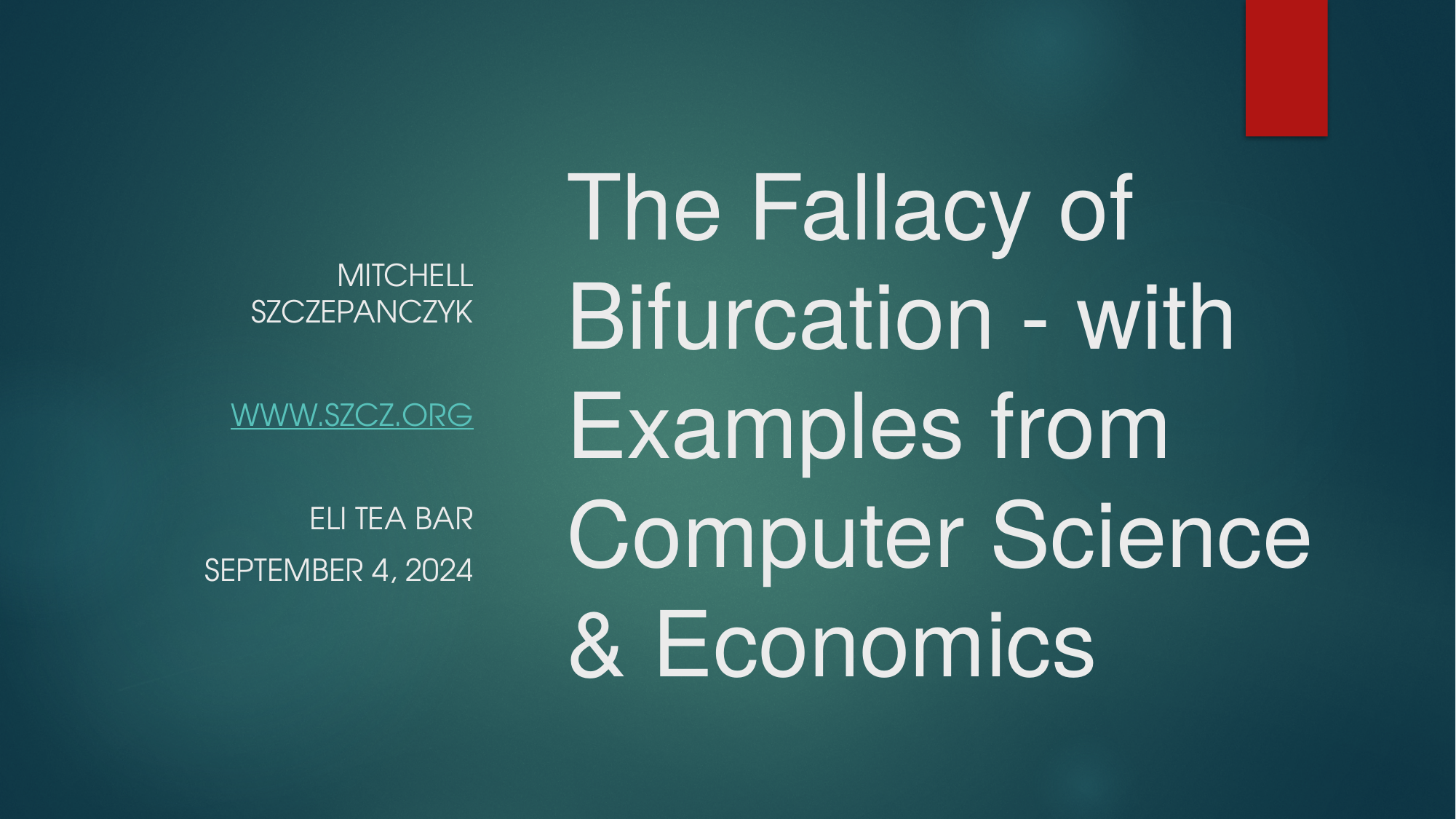

Mitchell Szczepanczyk

www.szcz.org

Eli Tea Bar
September 4, 2024
# The Fallacy of Bifurcation - with Examples from Computer Science & Economics